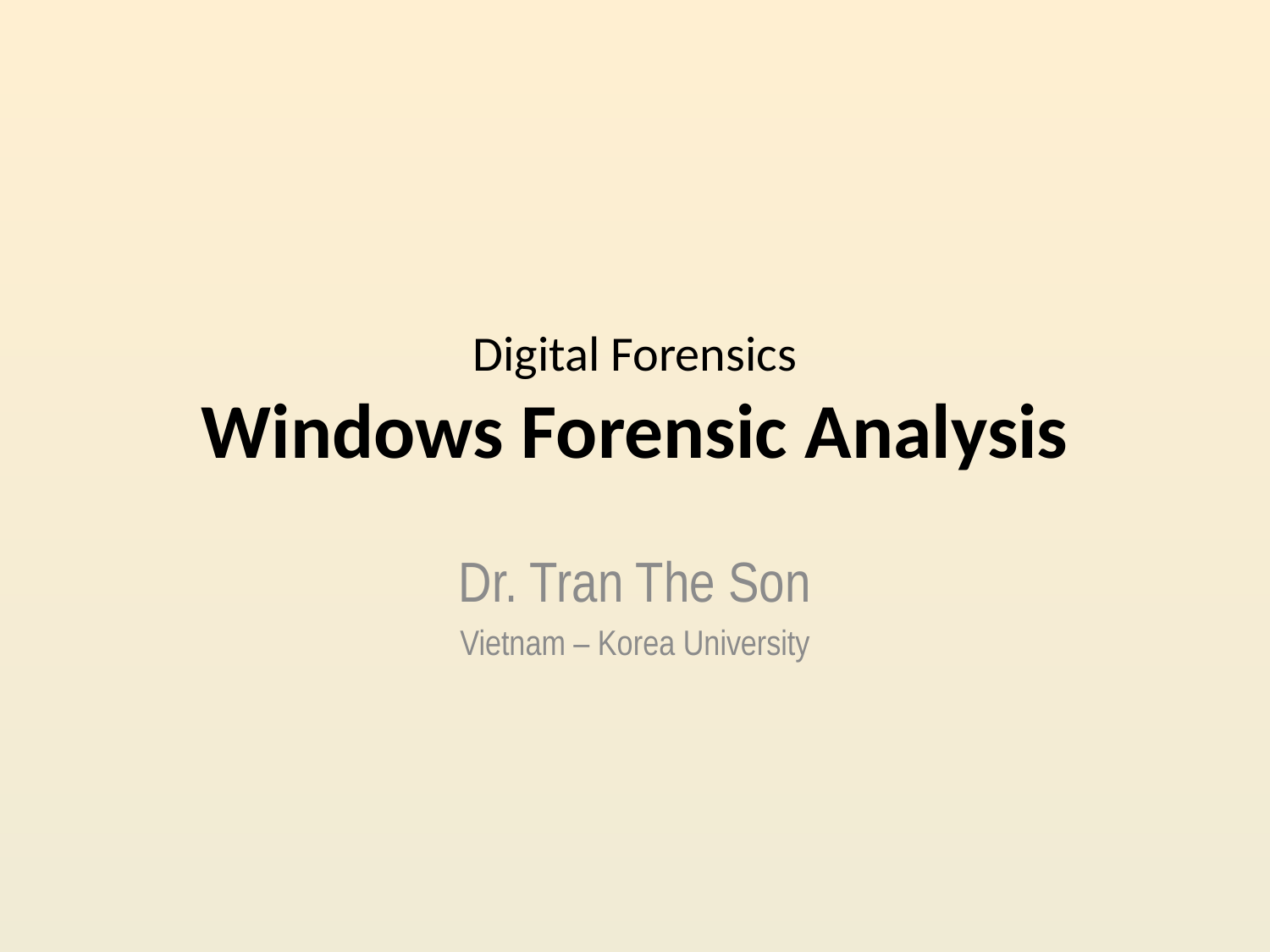

# Digital Forensics Windows Forensic Analysis
Dr. Tran The Son
Vietnam – Korea University